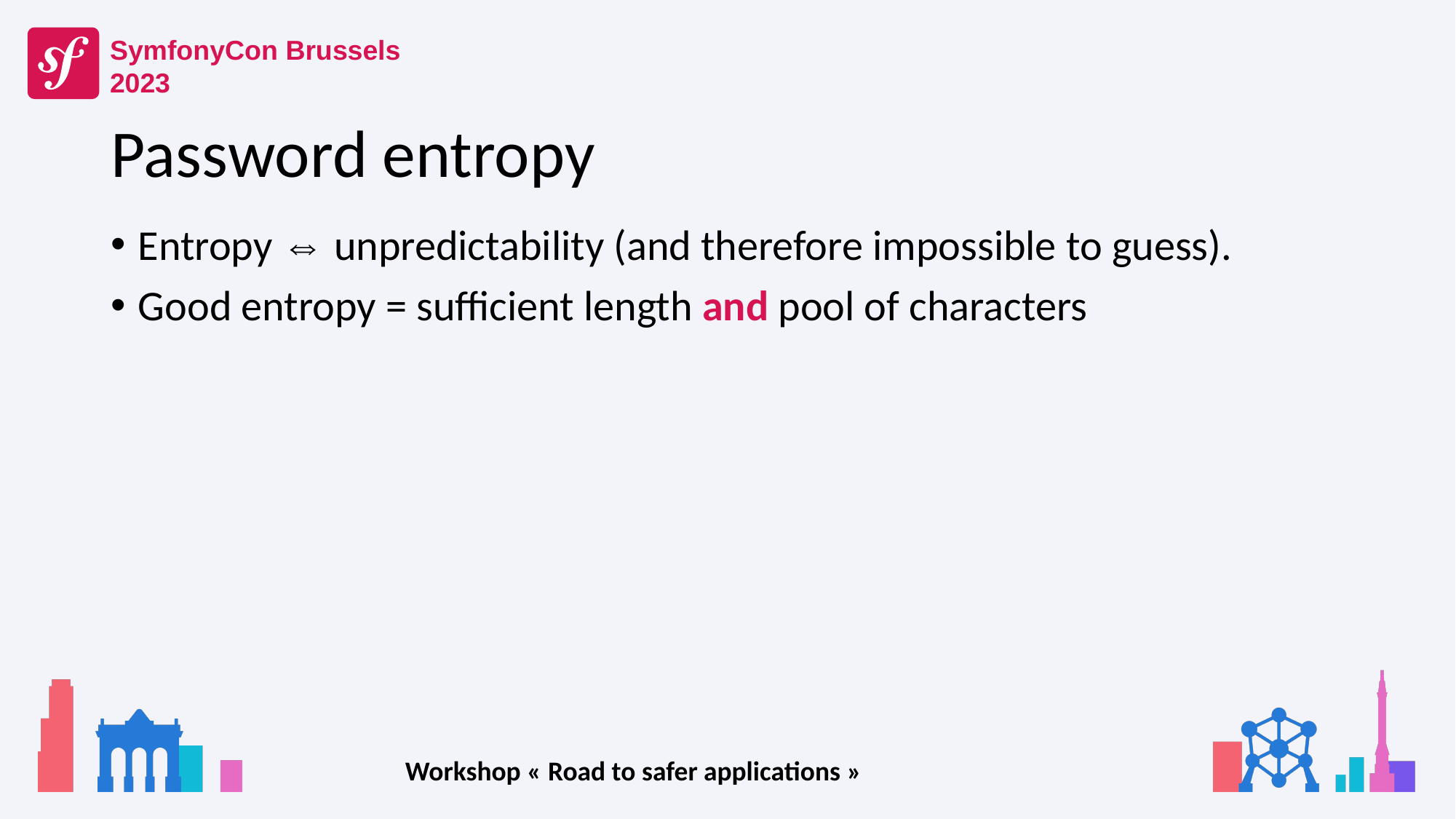

# Password entropy
Entropy ⇔ unpredictability (and therefore impossible to guess).
Good entropy = sufficient length and pool of characters